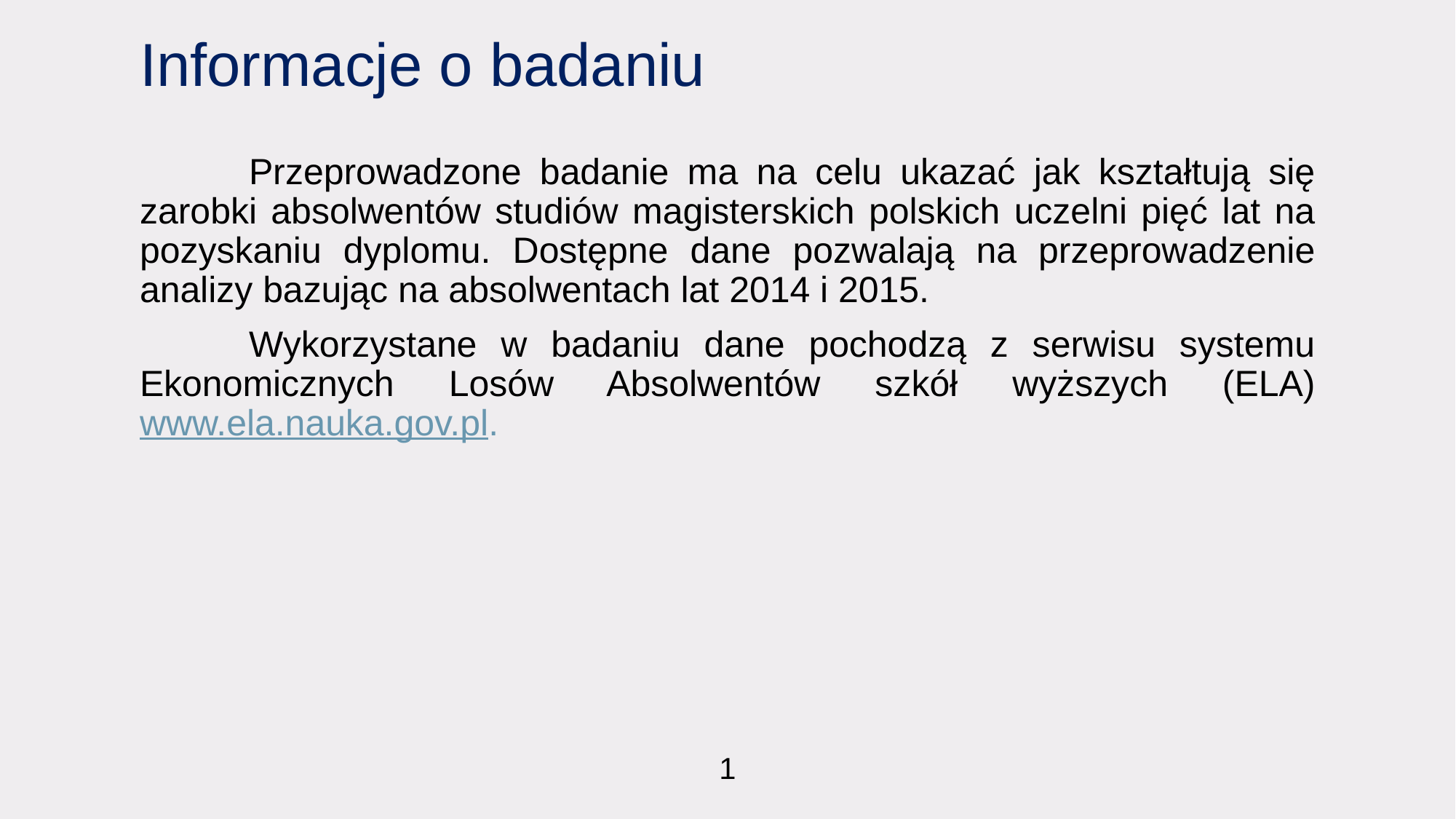

# Informacje o badaniu
	Przeprowadzone badanie ma na celu ukazać jak kształtują się zarobki absolwentów studiów magisterskich polskich uczelni pięć lat na pozyskaniu dyplomu. Dostępne dane pozwalają na przeprowadzenie analizy bazując na absolwentach lat 2014 i 2015.
	Wykorzystane w badaniu dane pochodzą z serwisu systemu Ekonomicznych Losów Absolwentów szkół wyższych (ELA) www.ela.nauka.gov.pl.

1